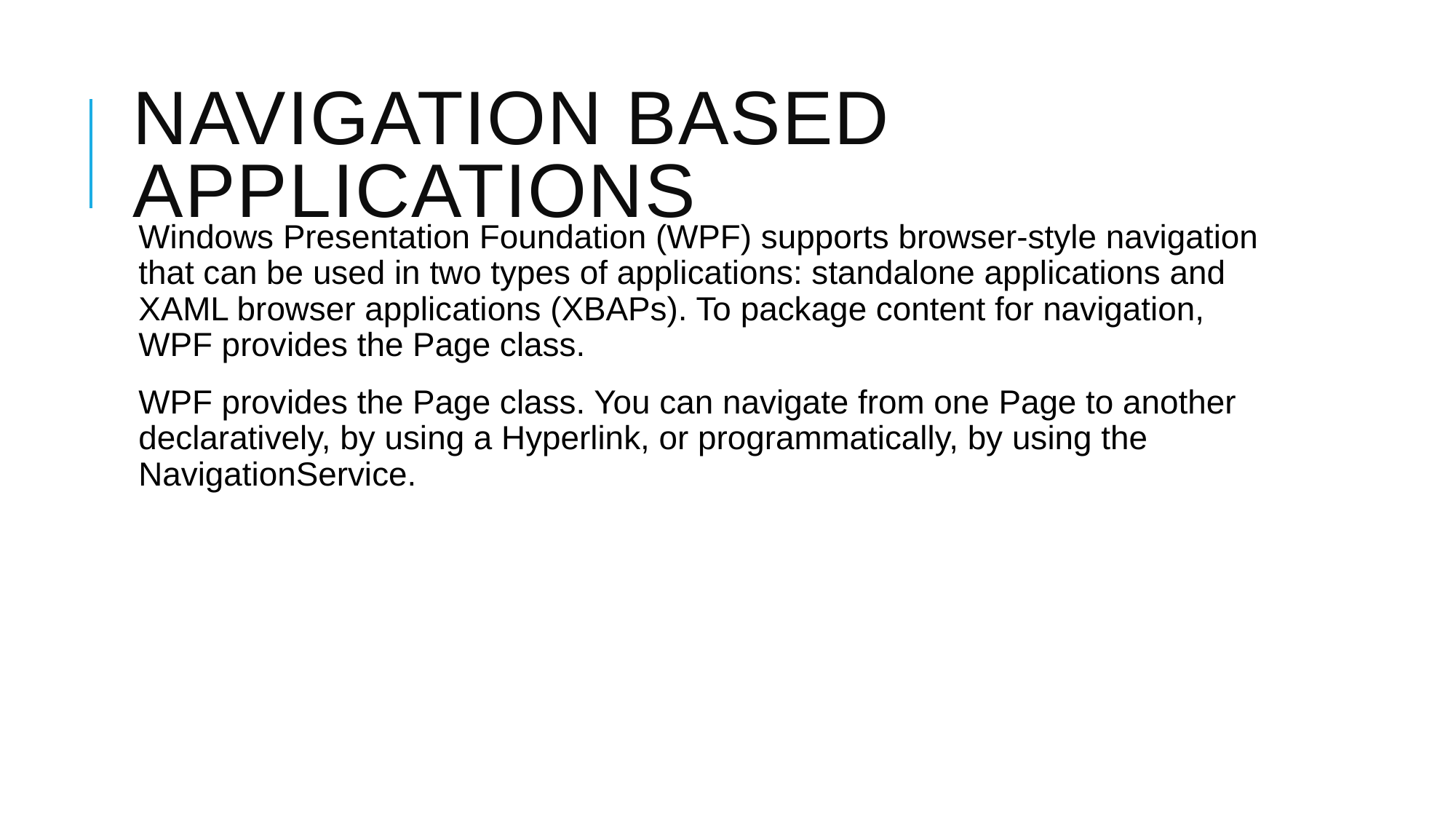

# Navigation based applications
Windows Presentation Foundation (WPF) supports browser-style navigation that can be used in two types of applications: standalone applications and XAML browser applications (XBAPs). To package content for navigation, WPF provides the Page class.
WPF provides the Page class. You can navigate from one Page to another declaratively, by using a Hyperlink, or programmatically, by using the NavigationService.